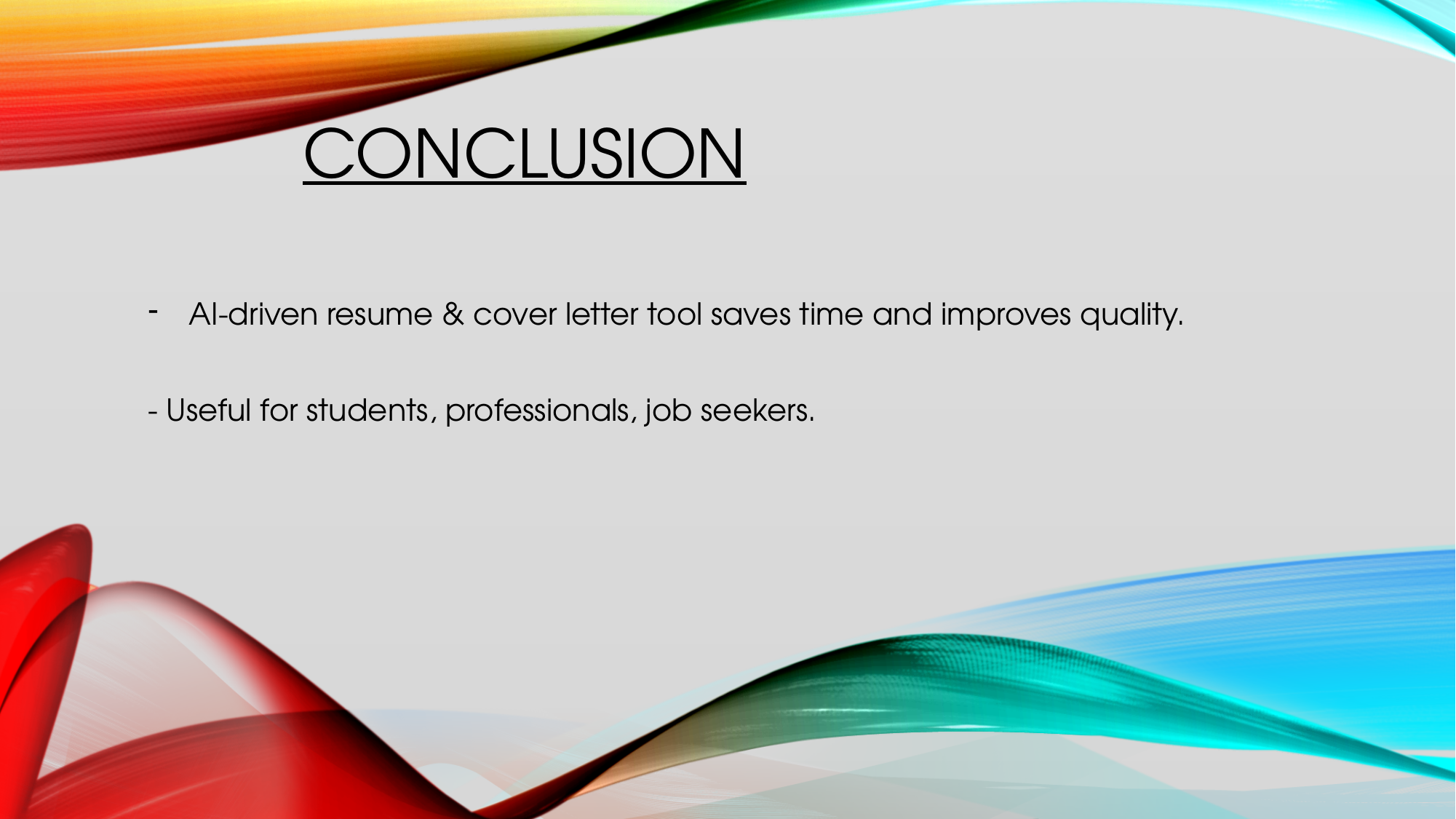

# Conclusion
AI-driven resume & cover letter tool saves time and improves quality.

- Useful for students, professionals, job seekers.